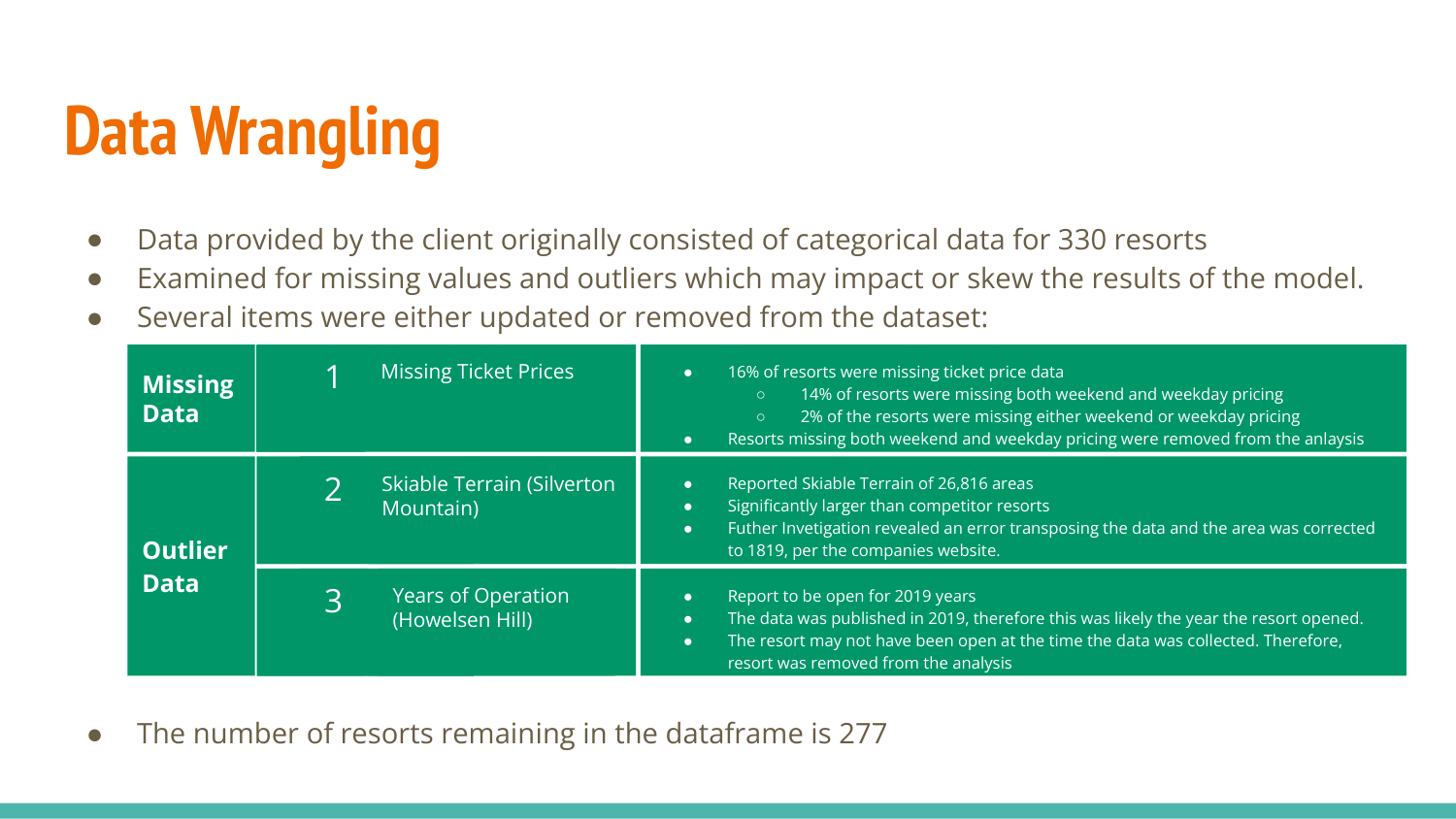

# Data Wrangling
Data provided by the client originally consisted of categorical data for 330 resorts
Examined for missing values and outliers which may impact or skew the results of the model.
Several items were either updated or removed from the dataset:

The number of resorts remaining in the dataframe is 277
16% of resorts were missing ticket price data
14% of resorts were missing both weekend and weekday pricing
2% of the resorts were missing either weekend or weekday pricing
Resorts missing both weekend and weekday pricing were removed from the anlaysis

Missing Ticket Prices
Missing Data
1

Reported Skiable Terrain of 26,816 areas
Significantly larger than competitor resorts
Futher Invetigation revealed an error transposing the data and the area was corrected to 1819, per the companies website.

Skiable Terrain (Silverton Mountain)
2
Outlier
Data

Report to be open for 2019 years
The data was published in 2019, therefore this was likely the year the resort opened.
The resort may not have been open at the time the data was collected. Therefore, resort was removed from the analysis
Years of Operation (Howelsen Hill)
3